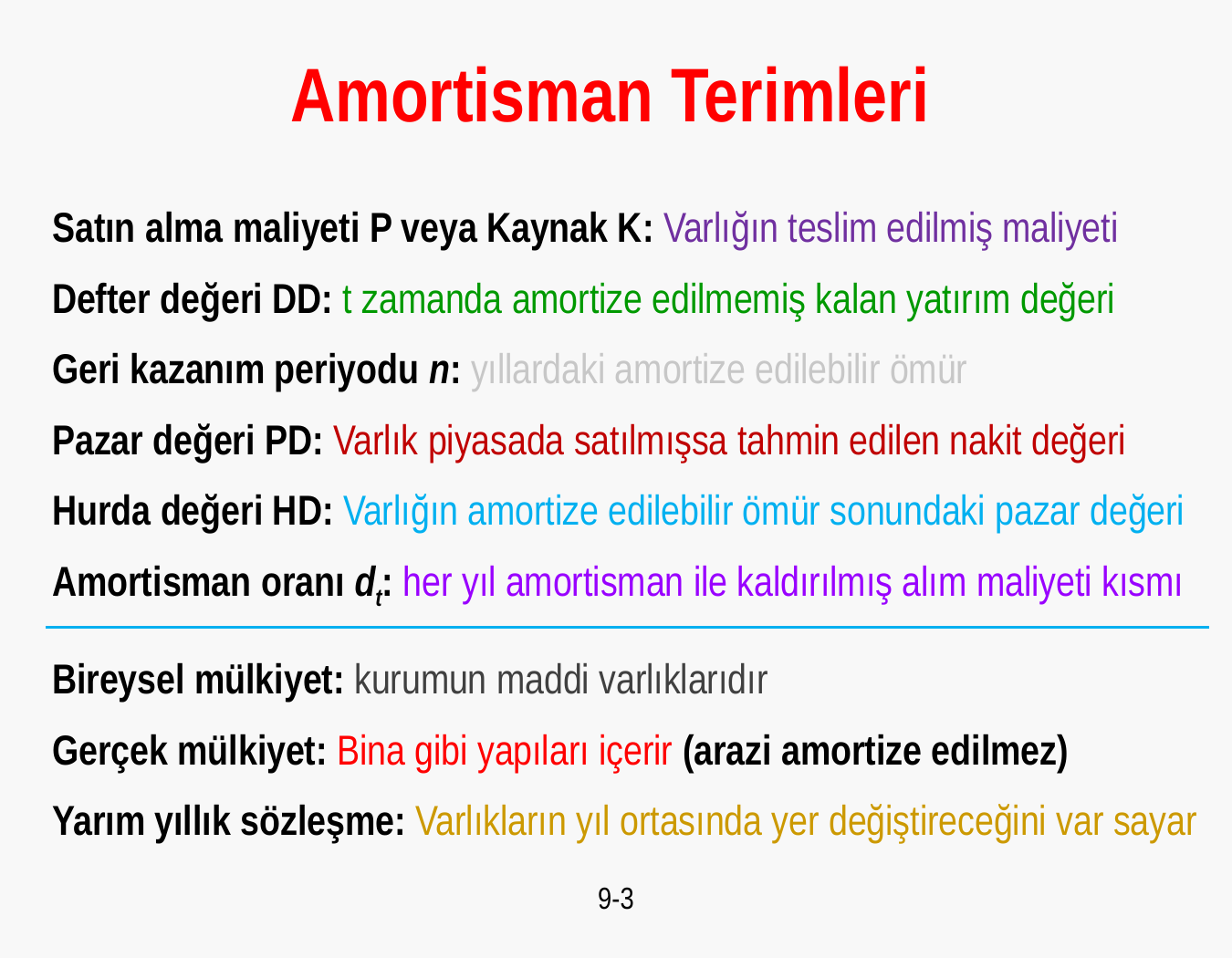

Amortisman Terimleri
Satın alma maliyeti P veya Kaynak K: Varlığın teslim edilmiş maliyeti

Defter değeri DD: t zamanda amortize edilmemiş kalan yatırım değeri

Geri kazanım periyodu n: yıllardaki amortize edilebilir ömür

Pazar değeri PD: Varlık piyasada satılmışsa tahmin edilen nakit değeri

Hurda değeri HD: Varlığın amortize edilebilir ömür sonundaki pazar değeri

Amortisman oranı dt: her yıl amortisman ile kaldırılmış alım maliyeti kısmı

Bireysel mülkiyet: kurumun maddi varlıklarıdır

Gerçek mülkiyet: Bina gibi yapıları içerir (arazi amortize edilmez)

Yarım yıllık sözleşme: Varlıkların yıl ortasında yer değiştireceğini var sayar
9-3